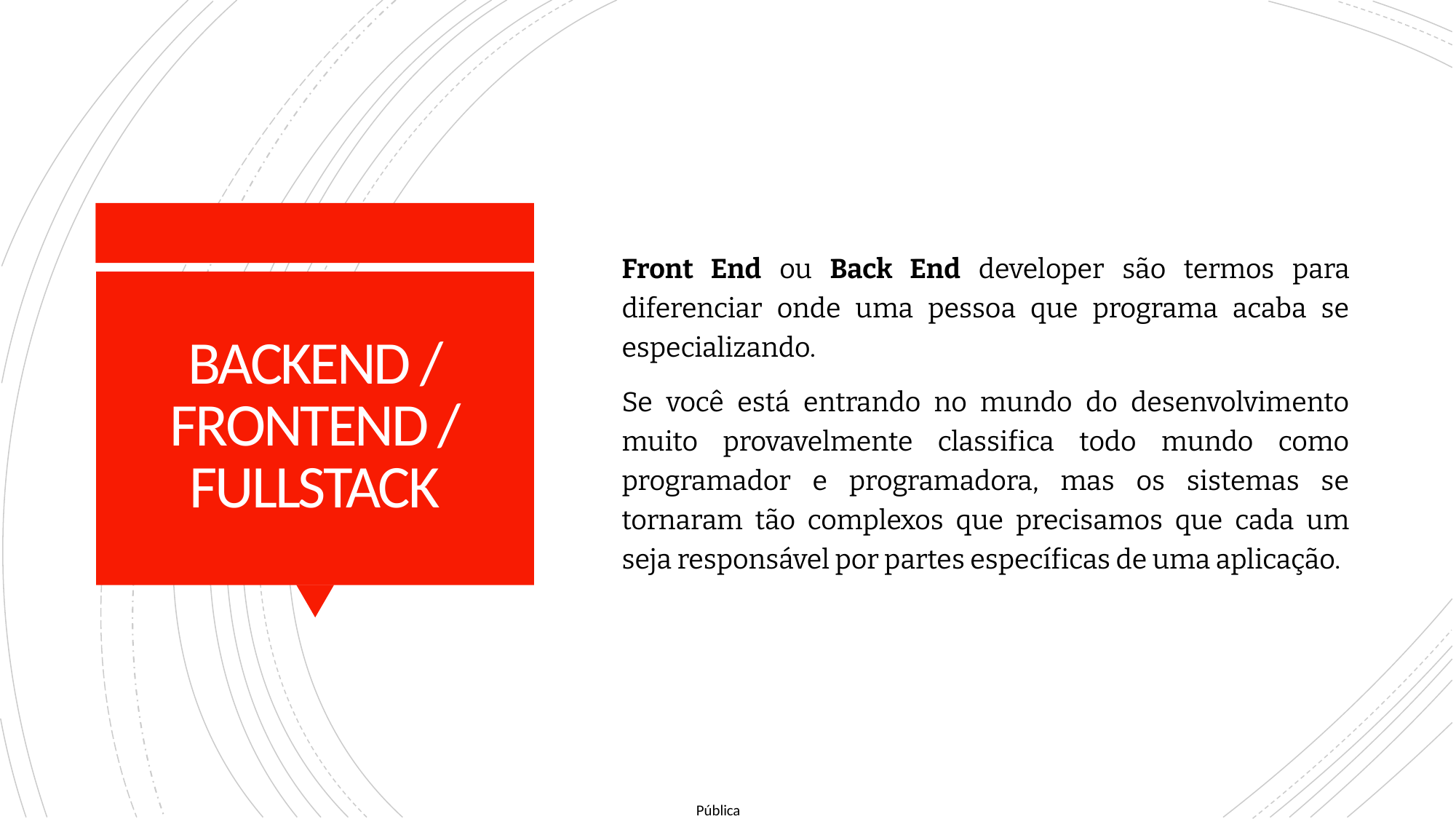

Front End ou Back End developer são termos para diferenciar onde uma pessoa que programa acaba se especializando.
Se você está entrando no mundo do desenvolvimento muito provavelmente classifica todo mundo como programador e programadora, mas os sistemas se tornaram tão complexos que precisamos que cada um seja responsável por partes específicas de uma aplicação.
# BACKEND / FRONTEND / FULLSTACK